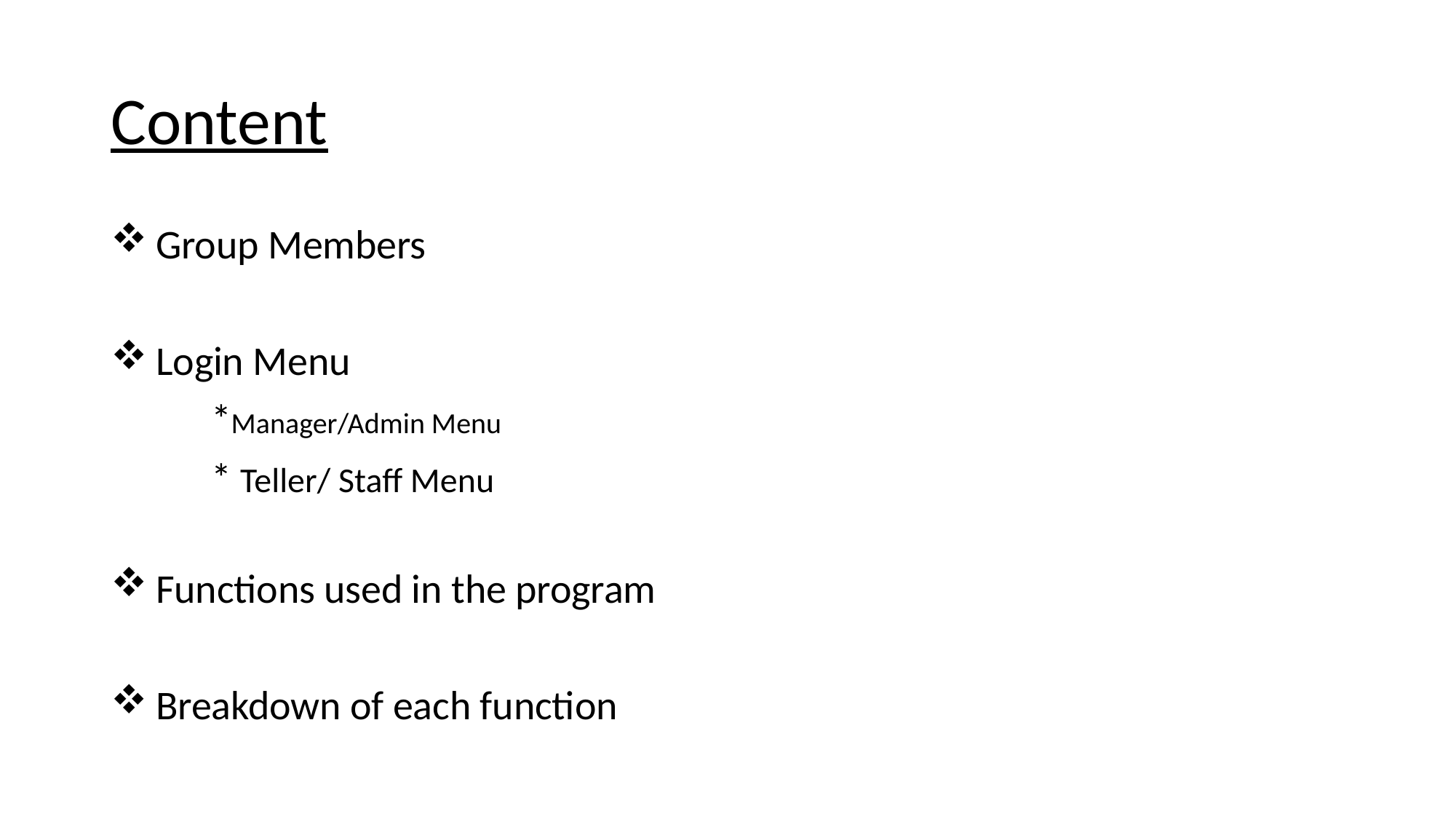

# Content
 Group Members

 Login Menu
           *Manager/Admin Menu
           * Teller/ Staff Menu

 Functions used in the program

 Breakdown of each function